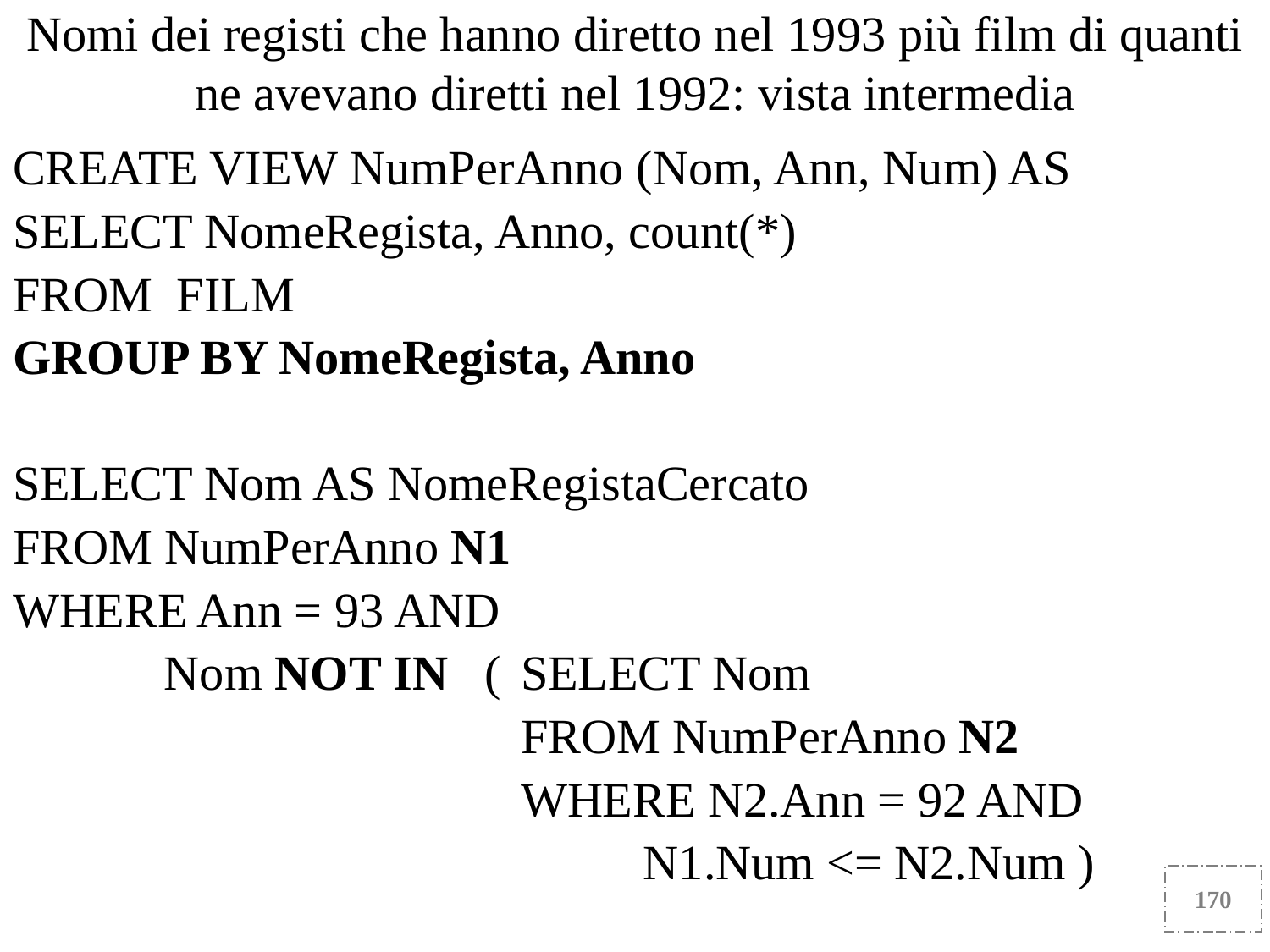

Nomi dei registi che hanno diretto nel 1993 più film di quanti ne avevano diretti nel 1992: vista intermedia
CREATE VIEW NumPerAnno (Nom, Ann, Num) AS
SELECT NomeRegista, Anno, count(*)
FROM  FILM
GROUP BY NomeRegista, Anno

SELECT Nom AS NomeRegistaCercato
FROM NumPerAnno N1
WHERE Ann = 93 AND
	  Nom NOT IN   ( 	SELECT Nom
			      	FROM NumPerAnno N2
				WHERE N2.Ann = 92 AND
				          N1.Num <= N2.Num )
170